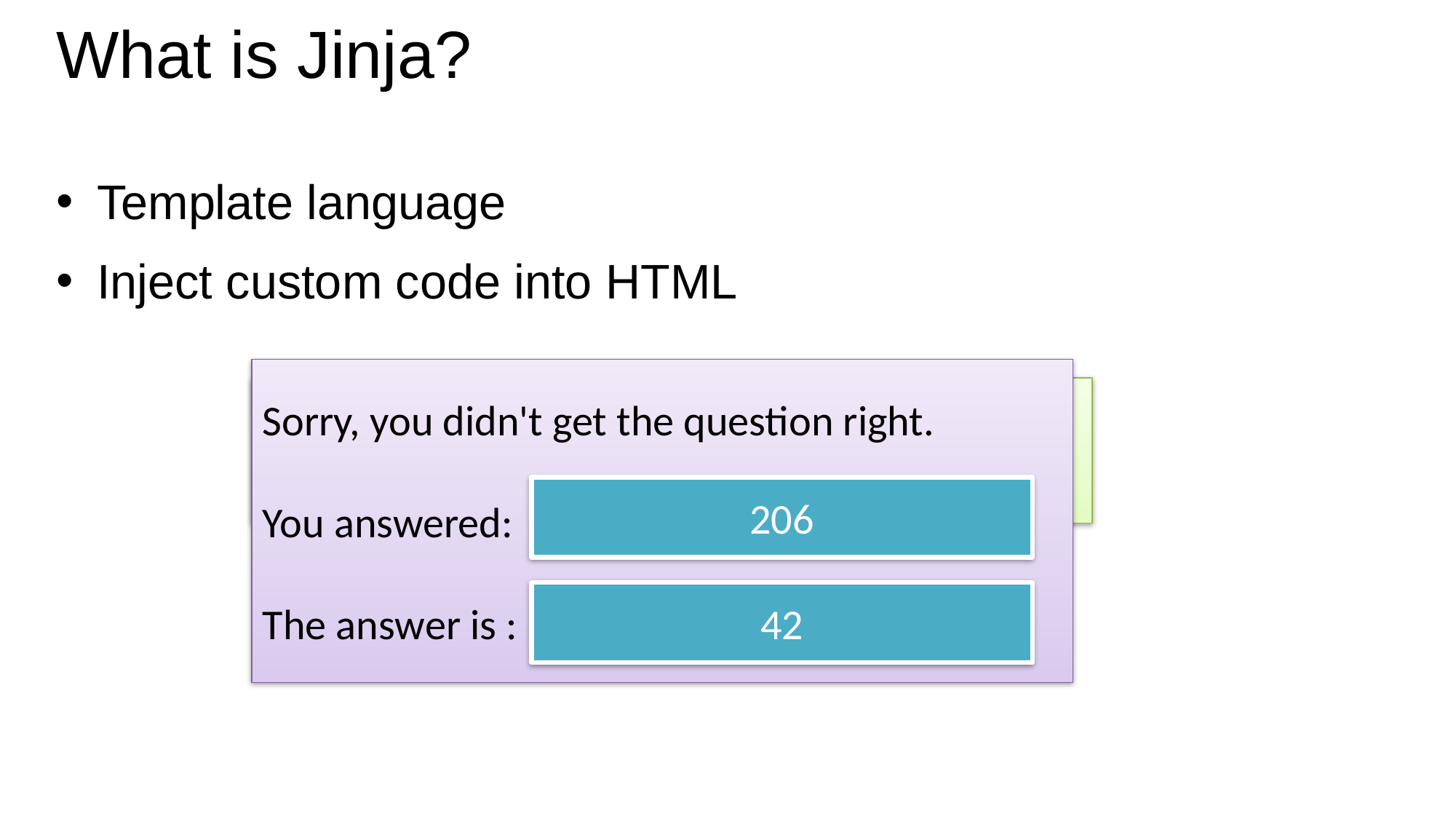

# What is Jinja?
Template language
Inject custom code into HTML
Sorry, you didn't get the question right.

You answered:

The answer is :
Congratulations! You are right!
206
42